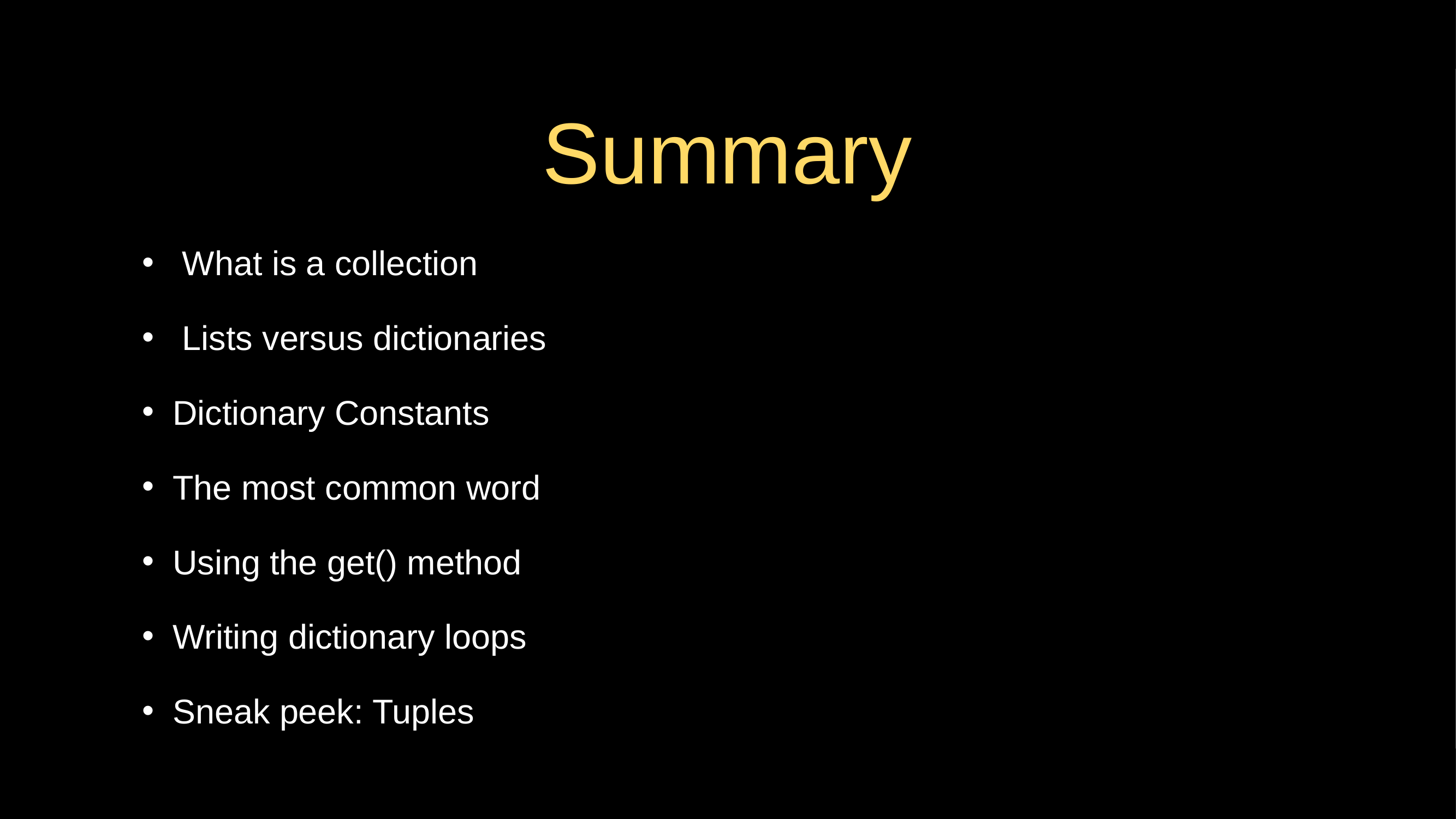

# Summary
 What is a collection
 Lists versus dictionaries
Dictionary Constants
The most common word
Using the get() method
Writing dictionary loops
Sneak peek: Tuples